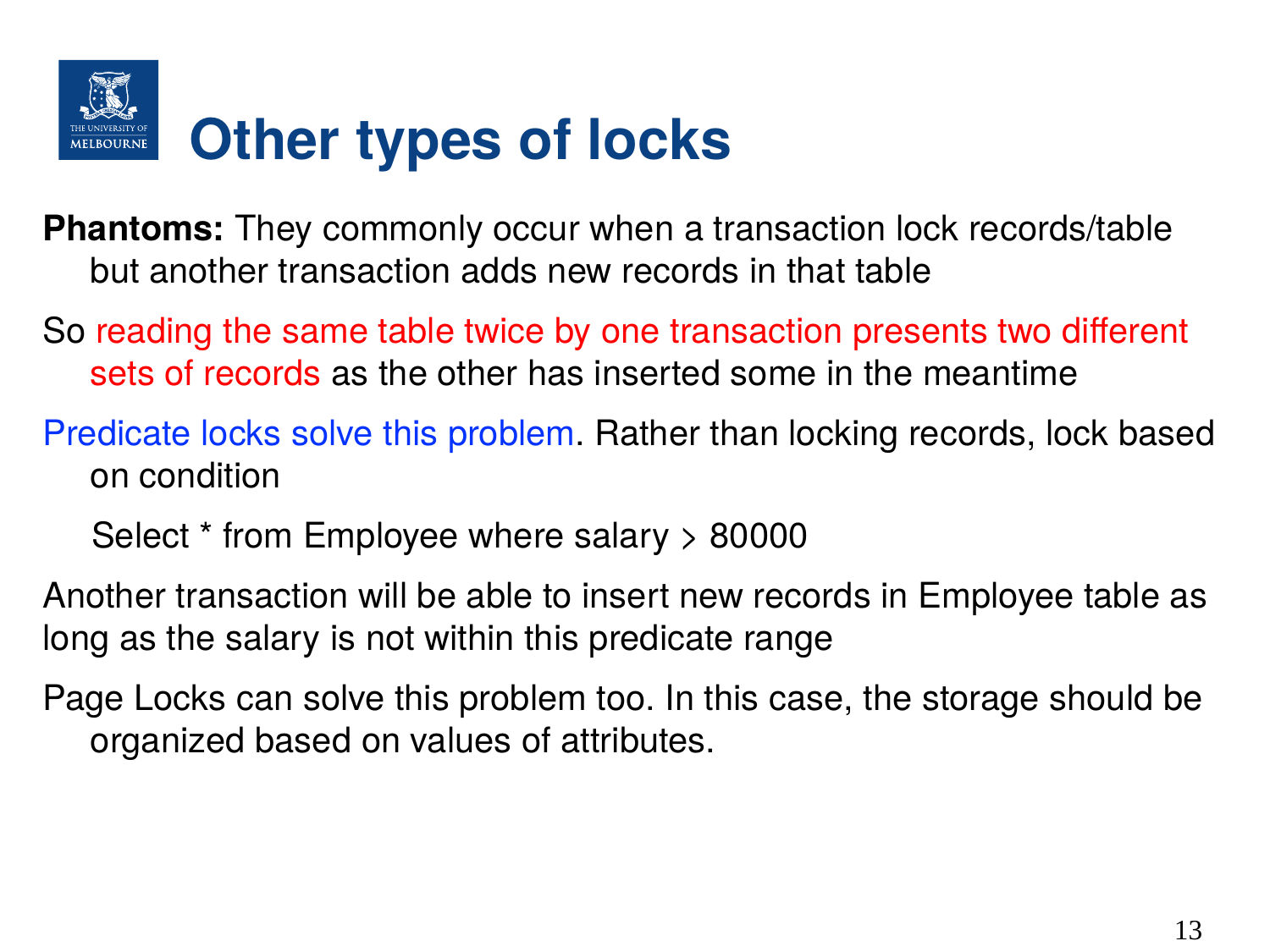

# Other types of locks

Phantoms: They commonly occur when a transaction lock records/table but another transaction adds new records in that table
So reading the same table twice by one transaction presents two different sets of records as the other has inserted some in the meantime
Predicate locks solve this problem. Rather than locking records, lock based on condition
     Select * from Employee where salary > 80000
Another transaction will be able to insert new records in Employee table as long as the salary is not within this predicate range
Page Locks can solve this problem too. In this case, the storage should be organized based on values of attributes.